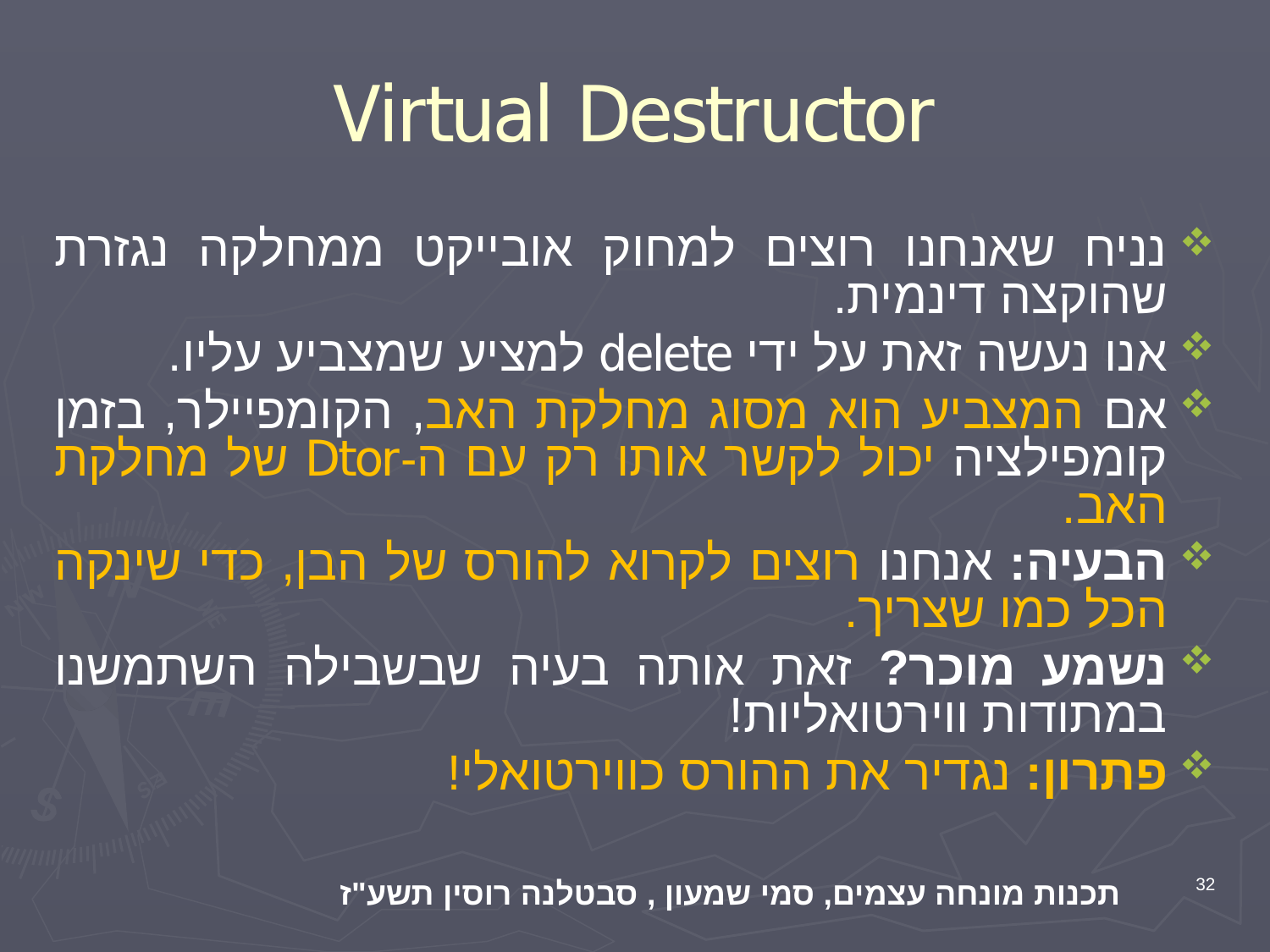

# Virtual Destructor
נניח שאנחנו רוצים למחוק אובייקט ממחלקה נגזרת שהוקצה דינמית.
אנו נעשה זאת על ידי delete למציע שמצביע עליו.
אם המצביע הוא מסוג מחלקת האב, הקומפיילר, בזמן קומפילציה יכול לקשר אותו רק עם ה-Dtor של מחלקת האב.
הבעיה: אנחנו רוצים לקרוא להורס של הבן, כדי שינקה הכל כמו שצריך.
נשמע מוכר? זאת אותה בעיה שבשבילה השתמשנו במתודות ווירטואליות!
פתרון: נגדיר את ההורס כווירטואלי!
תכנות מונחה עצמים, סמי שמעון , סבטלנה רוסין תשע"ז
32